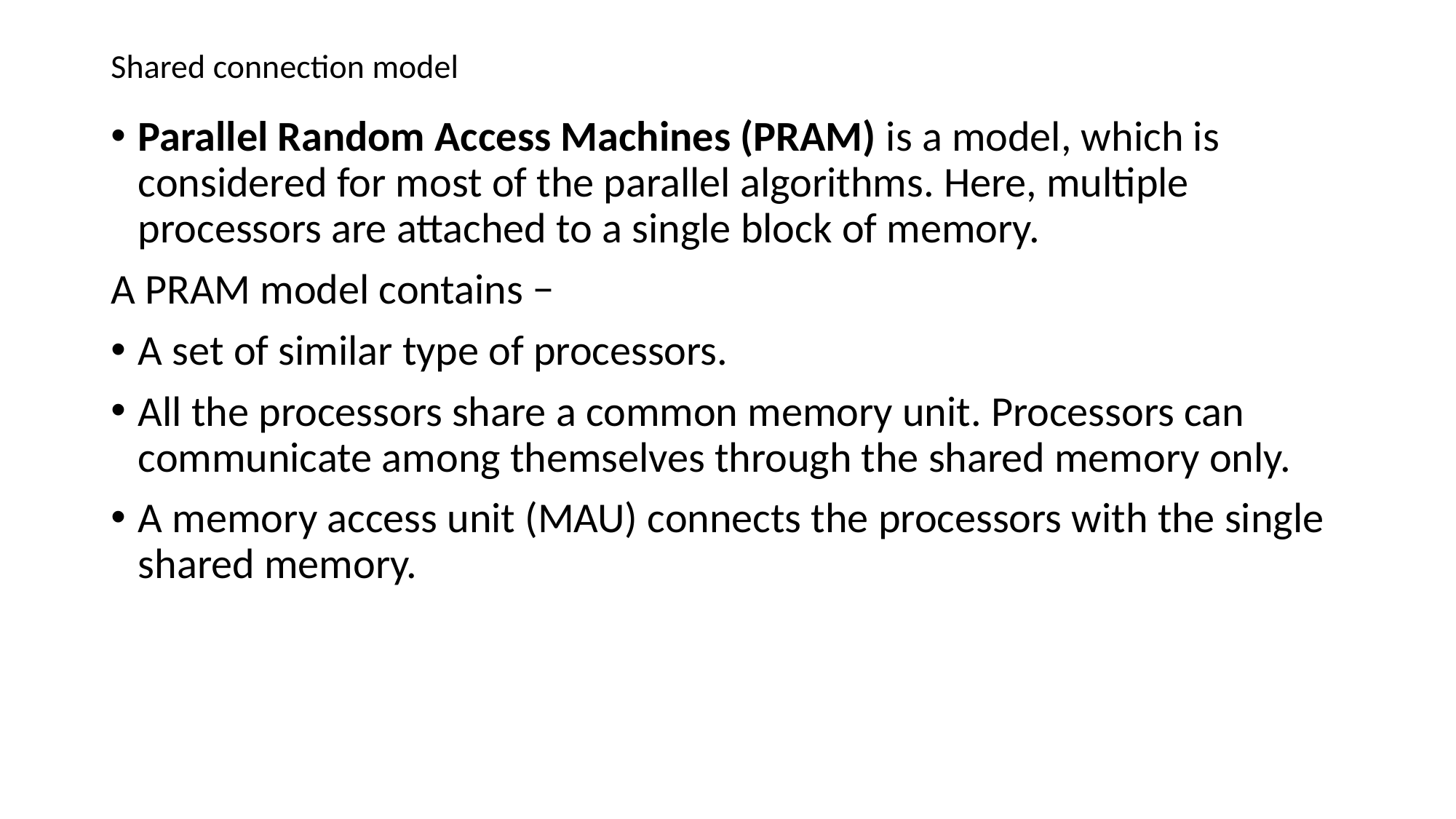

# Shared connection model
Parallel Random Access Machines (PRAM) is a model, which is considered for most of the parallel algorithms. Here, multiple processors are attached to a single block of memory.
A PRAM model contains −
A set of similar type of processors.
All the processors share a common memory unit. Processors can communicate among themselves through the shared memory only.
A memory access unit (MAU) connects the processors with the single shared memory.